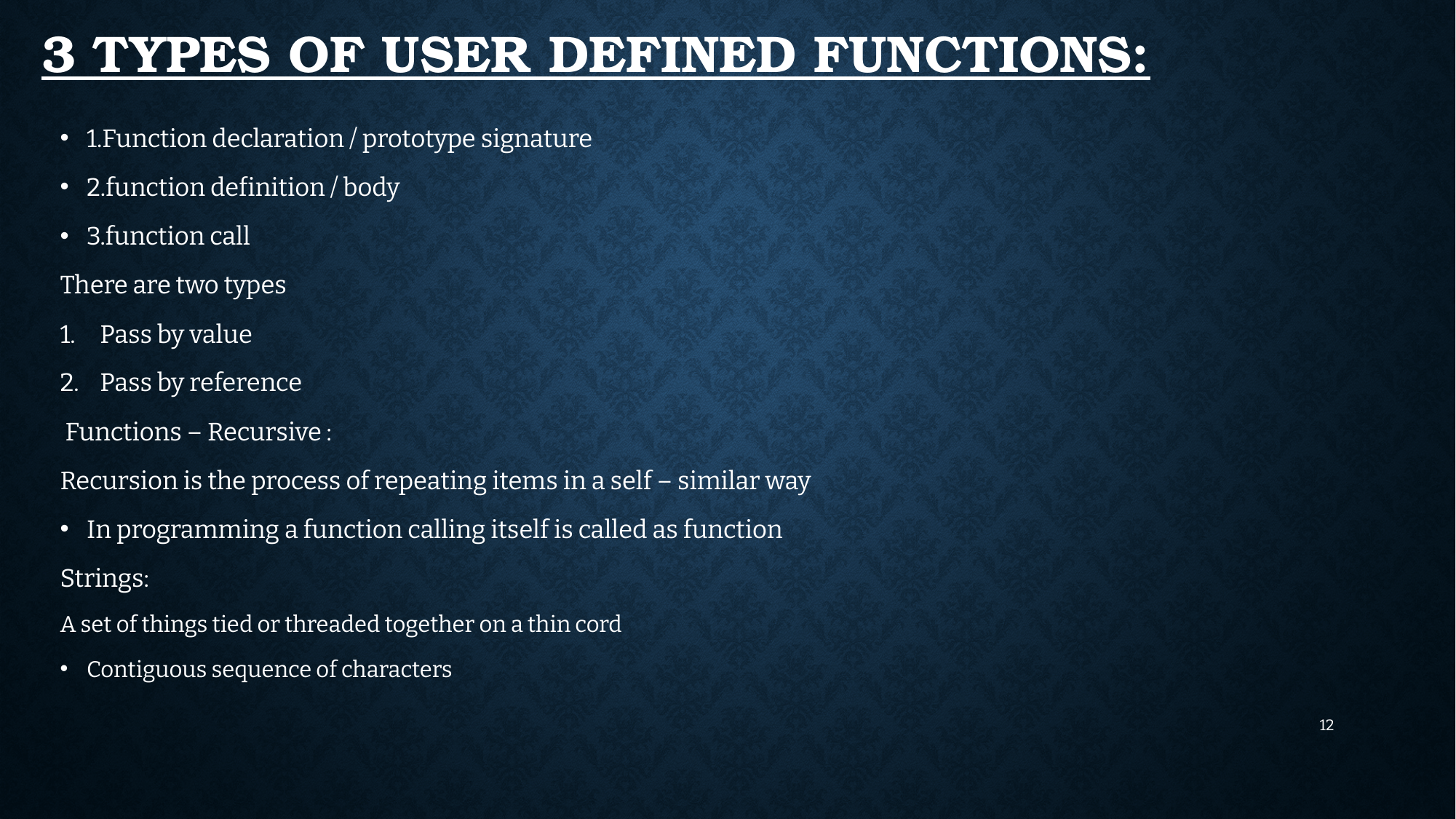

# 3 types of user defined functions:
1.Function declaration / prototype signature
2.function definition / body
3.function call
There are two types
Pass by value
Pass by reference
 Functions – Recursive :
Recursion is the process of repeating items in a self – similar way
In programming a function calling itself is called as function
Strings:
A set of things tied or threaded together on a thin cord
Contiguous sequence of characters
12